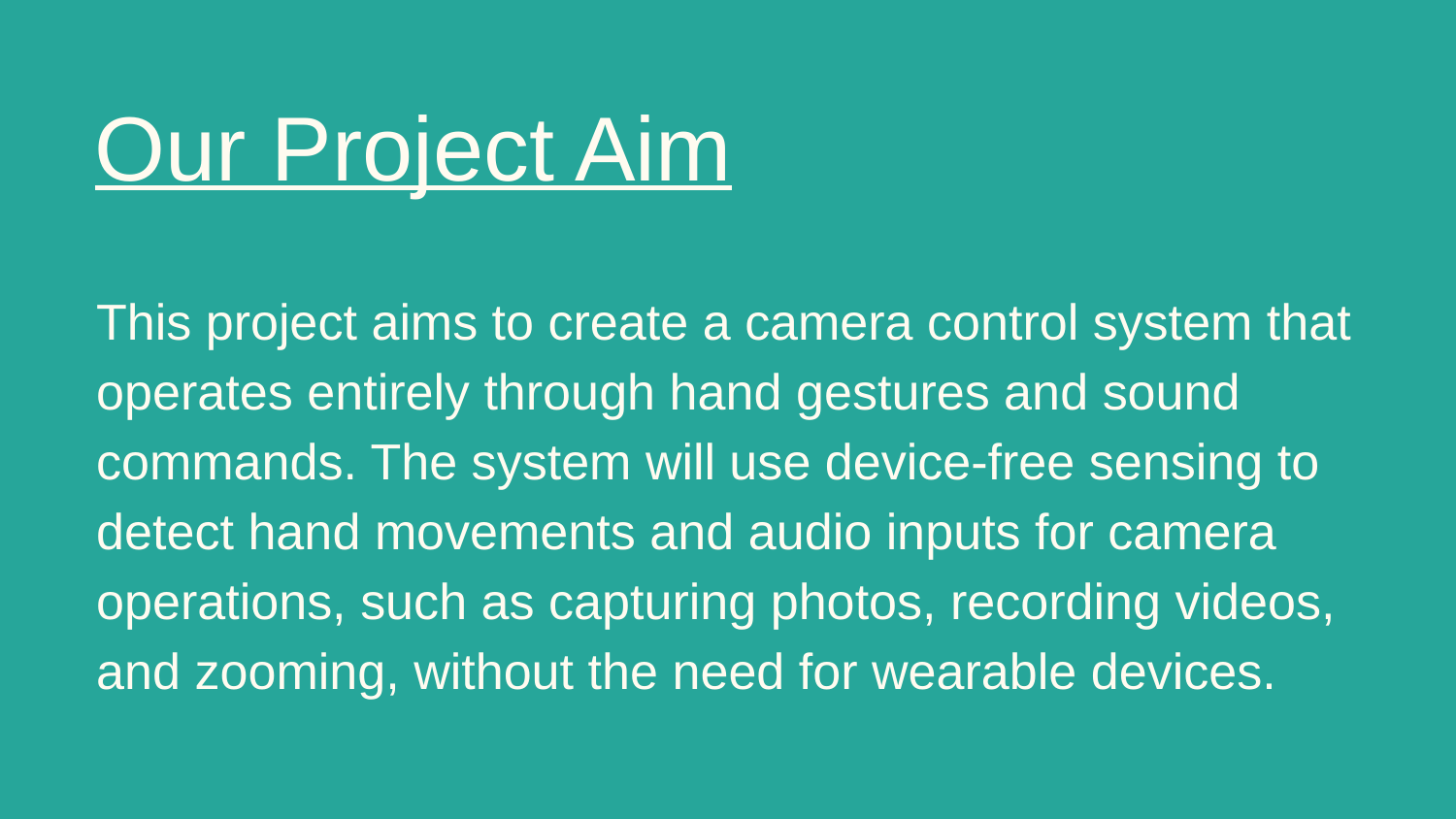

Our Project Aim
# This project aims to create a camera control system that operates entirely through hand gestures and sound commands. The system will use device-free sensing to detect hand movements and audio inputs for camera operations, such as capturing photos, recording videos, and zooming, without the need for wearable devices.